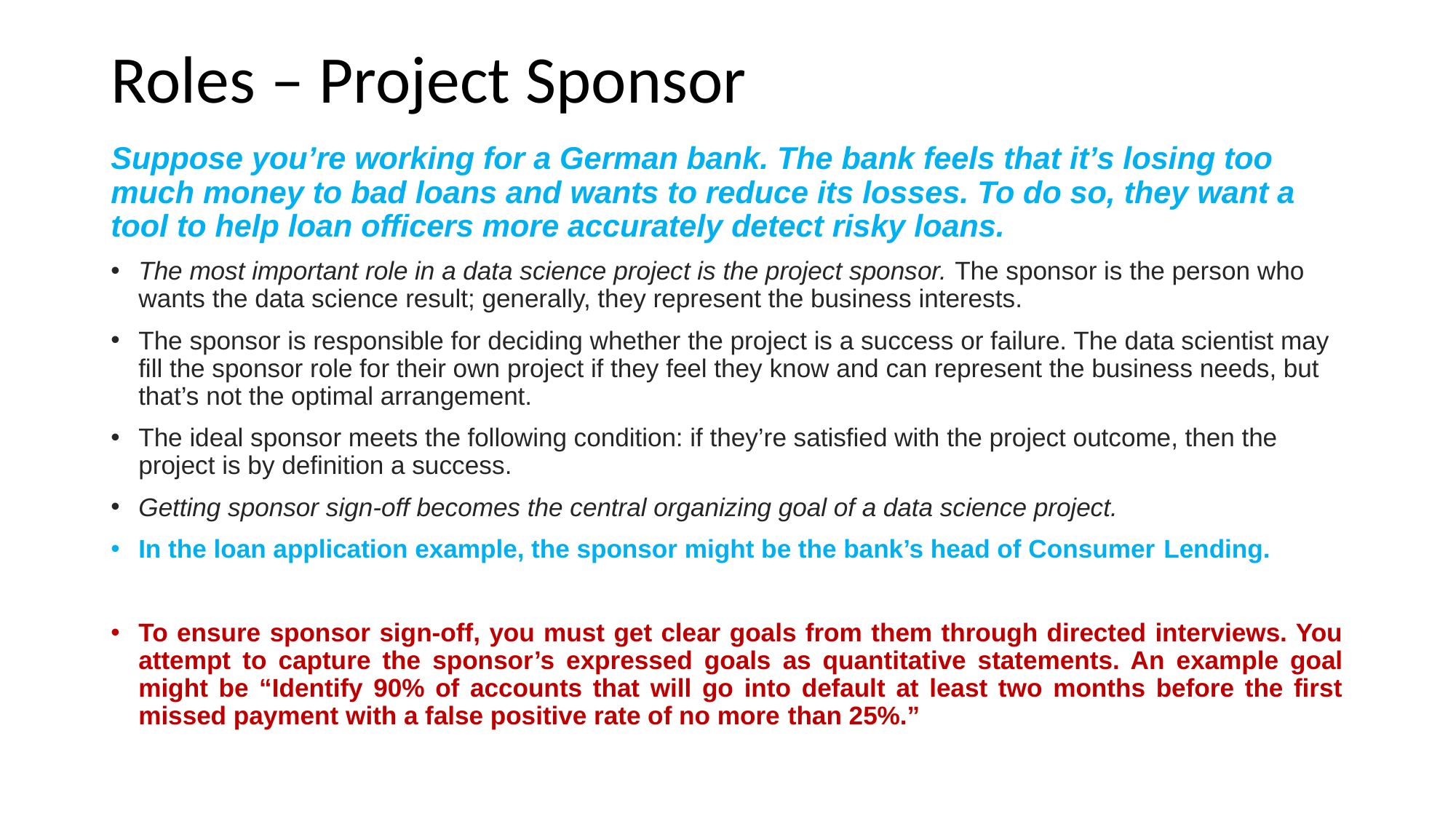

# Roles – Project Sponsor
Suppose you’re working for a German bank. The bank feels that it’s losing too much money to bad loans and wants to reduce its losses. To do so, they want a tool to help loan officers more accurately detect risky loans.
The most important role in a data science project is the project sponsor. The sponsor is the person who wants the data science result; generally, they represent the business interests.
The sponsor is responsible for deciding whether the project is a success or failure. The data scientist may fill the sponsor role for their own project if they feel they know and can represent the business needs, but that’s not the optimal arrangement.
The ideal sponsor meets the following condition: if they’re satisfied with the project outcome, then the project is by definition a success.
Getting sponsor sign-off becomes the central organizing goal of a data science project.
In the loan application example, the sponsor might be the bank’s head of Consumer Lending.

To ensure sponsor sign-off, you must get clear goals from them through directed interviews. You attempt to capture the sponsor’s expressed goals as quantitative statements. An example goal might be “Identify 90% of accounts that will go into default at least two months before the first missed payment with a false positive rate of no more than 25%.”